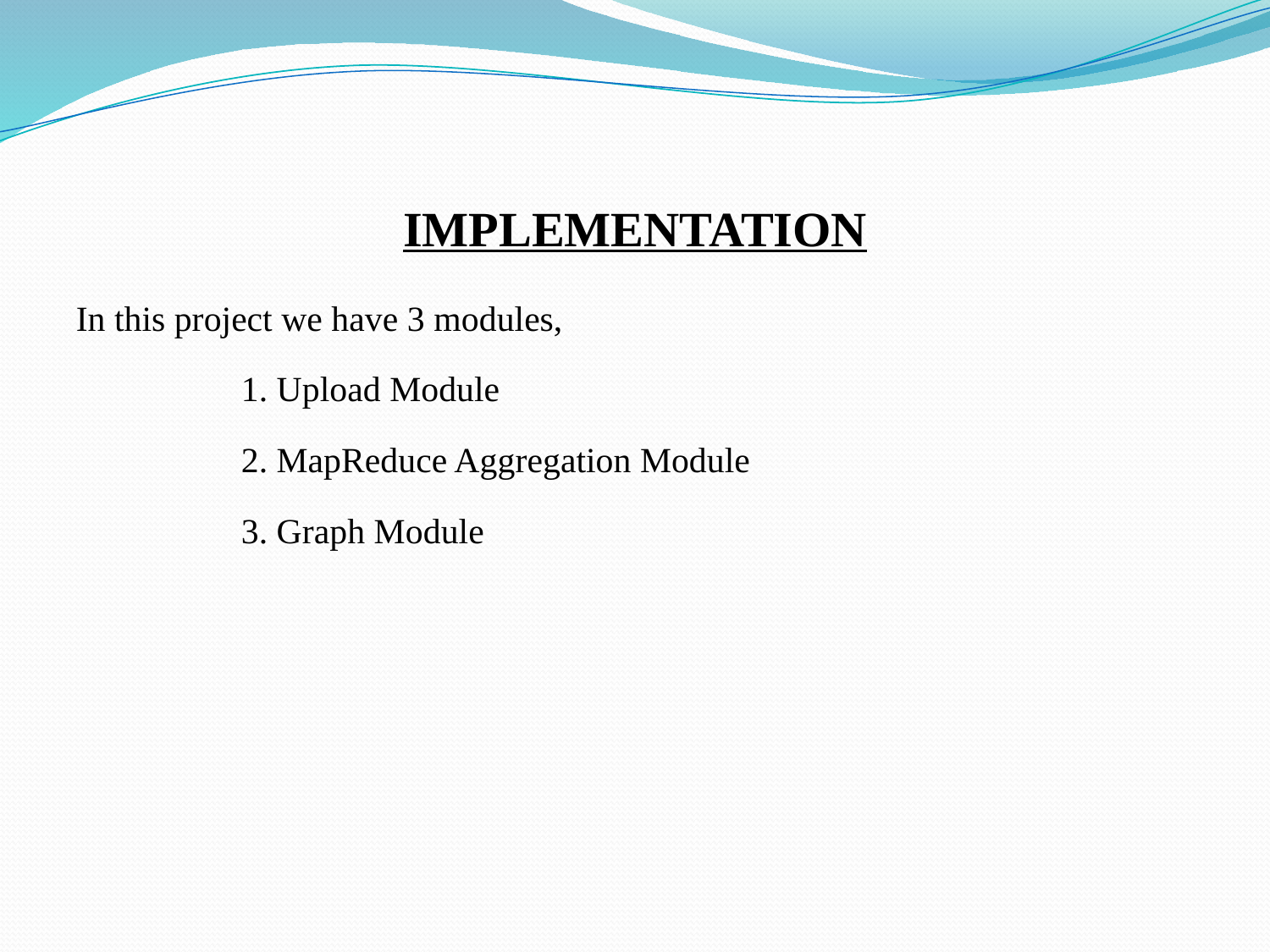

# IMPLEMENTATION
In this project we have 3 modules,
		1. Upload Module
		2. MapReduce Aggregation Module
		3. Graph Module